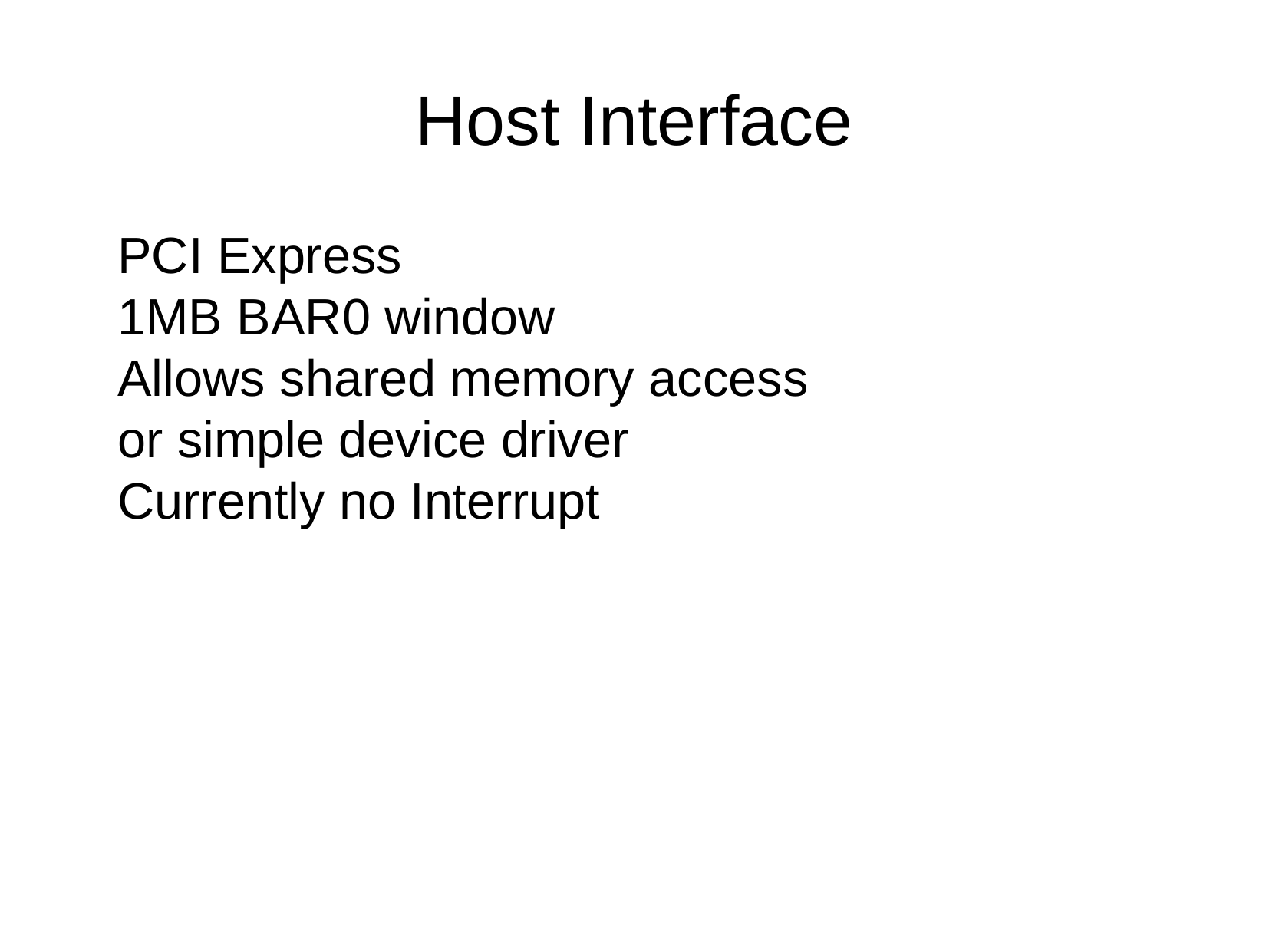

Host Interface
PCI Express
1MB BAR0 window
Allows shared memory access
or simple device driver
Currently no Interrupt